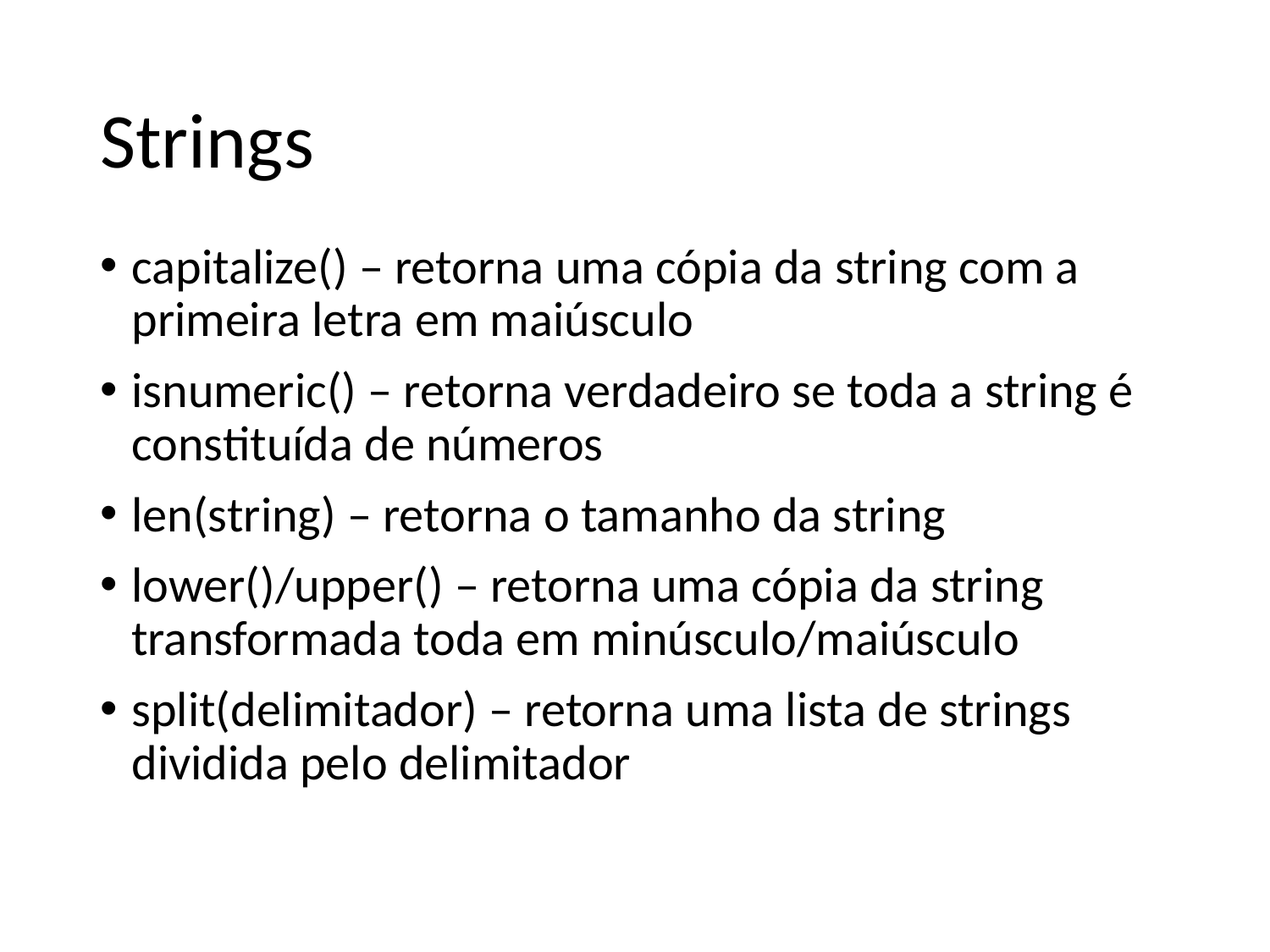

# Strings
capitalize() – retorna uma cópia da string com a primeira letra em maiúsculo
isnumeric() – retorna verdadeiro se toda a string é constituída de números
len(string) – retorna o tamanho da string
lower()/upper() – retorna uma cópia da string transformada toda em minúsculo/maiúsculo
split(delimitador) – retorna uma lista de strings dividida pelo delimitador